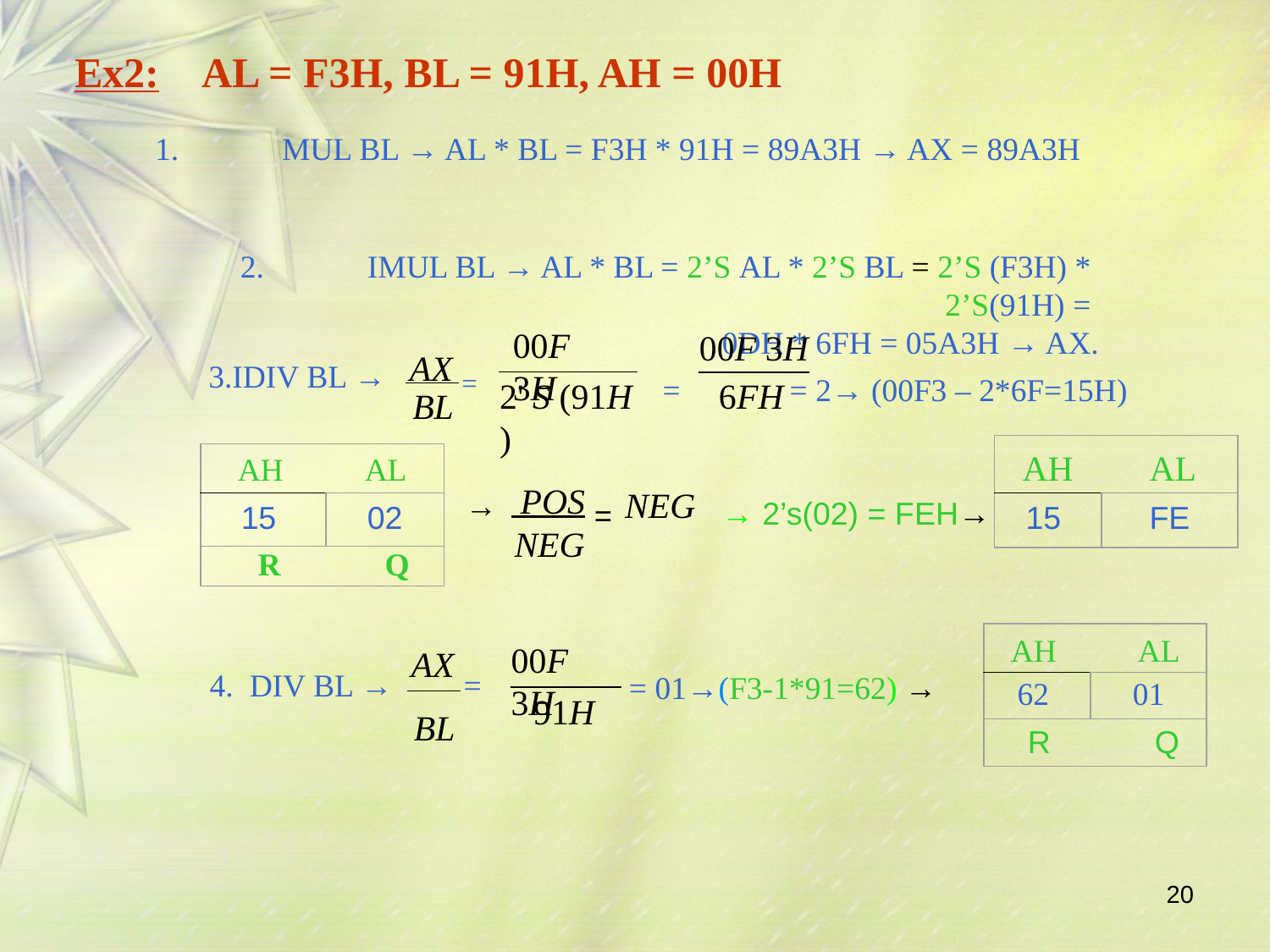

# Ex2:	AL = F3H, BL = 91H, AH = 00H
1.	MUL BL → AL * BL = F3H * 91H = 89A3H → AX = 89A3H

2.	IMUL BL → AL * BL = 2’S AL * 2’S BL = 2’S (F3H) * 2’S(91H) =
0DH * 6FH = 05A3H → AX.
00F 3H
00F 3H
=	= 2→ (00F3 – 2*6F=15H)
AX =
3.IDIV BL →
2' S (91H )

6FH

BL

| AH AL |  |
| --- | --- |
| 15 | FE |
| AH AL |  |
| --- | --- |
| 15 | 02 |
| R Q |  |
 POS =
NEG
→
NEG
→ 2’s(02) = FEH→
| AH AL |  |
| --- | --- |
| 62 | 01 |
| R Q |  |
00F 3H
AX
4.  DIV BL →	=
BL
= 01→(F3-1*91=62) →
91H

20